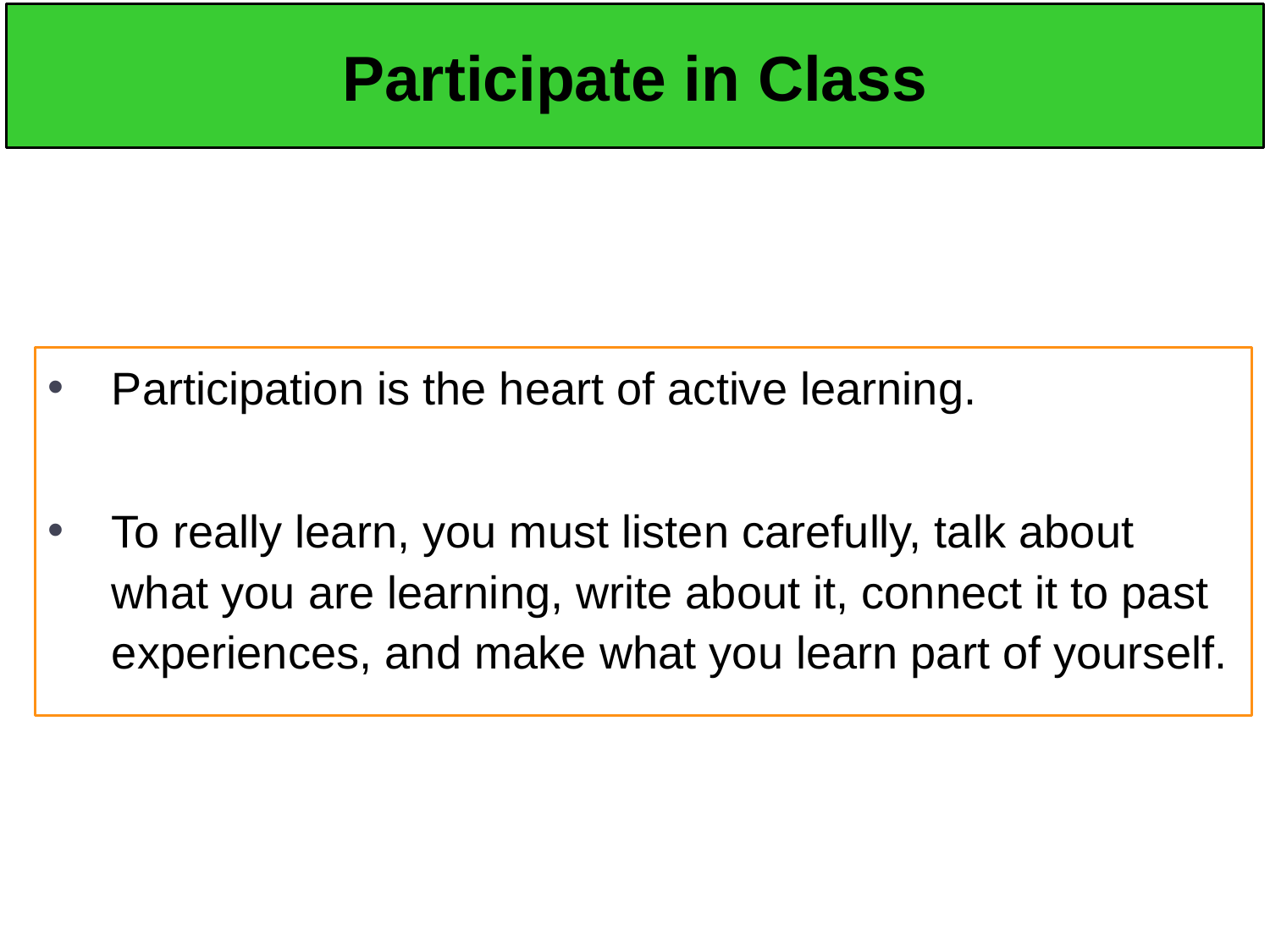

# Participate in Class
Participation is the heart of active learning.

To really learn, you must listen carefully, talk about what you are learning, write about it, connect it to past experiences, and make what you learn part of yourself.